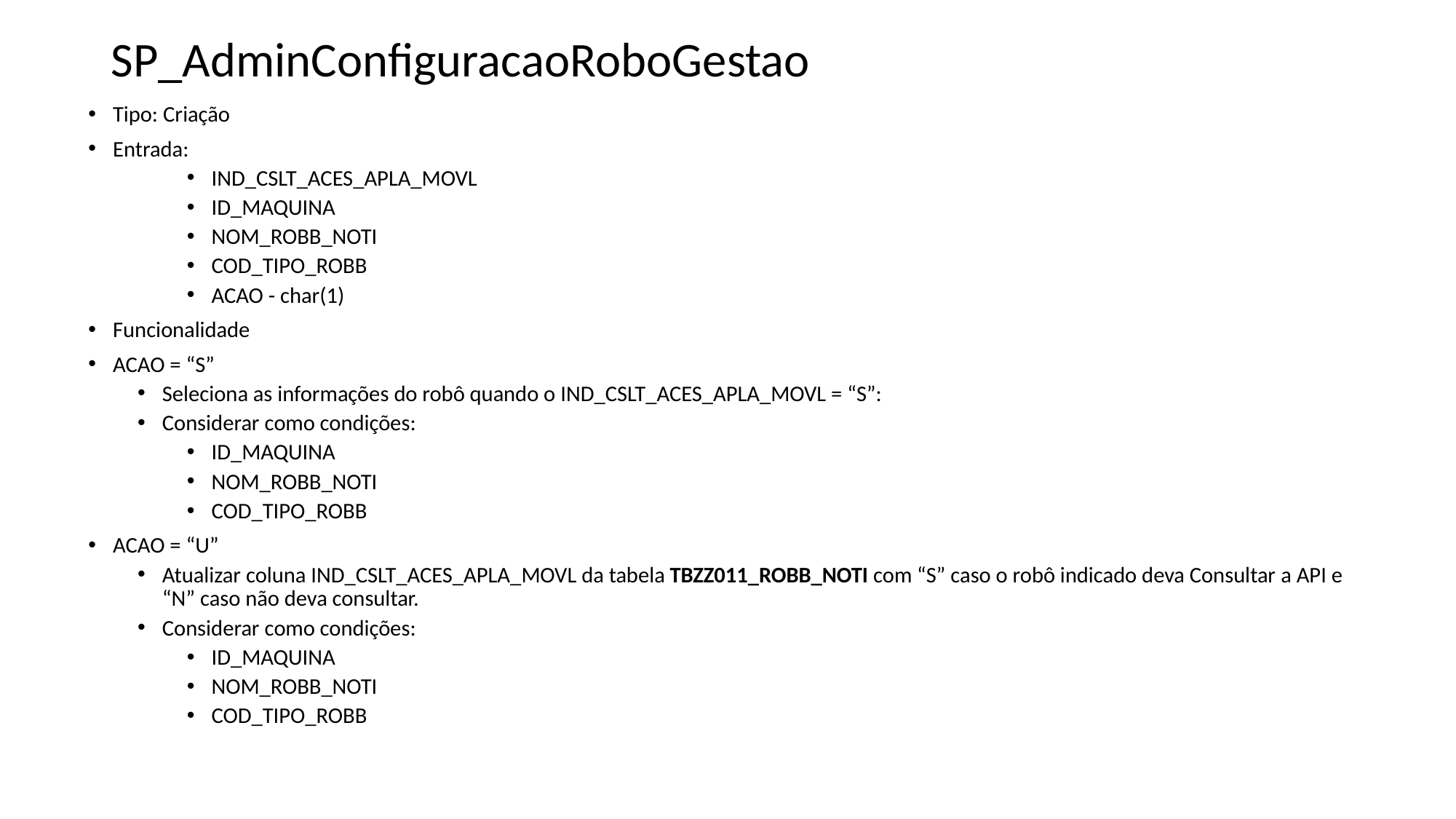

# SP_AdminConfiguracaoRoboGestao
Tipo: Criação
Entrada:
IND_CSLT_ACES_APLA_MOVL
ID_MAQUINA
NOM_ROBB_NOTI
COD_TIPO_ROBB
ACAO - char(1)
Funcionalidade
ACAO = “S”
Seleciona as informações do robô quando o IND_CSLT_ACES_APLA_MOVL = “S”:
Considerar como condições:
ID_MAQUINA
NOM_ROBB_NOTI
COD_TIPO_ROBB
ACAO = “U”
Atualizar coluna IND_CSLT_ACES_APLA_MOVL da tabela TBZZ011_ROBB_NOTI com “S” caso o robô indicado deva Consultar a API e “N” caso não deva consultar.
Considerar como condições:
ID_MAQUINA
NOM_ROBB_NOTI
COD_TIPO_ROBB